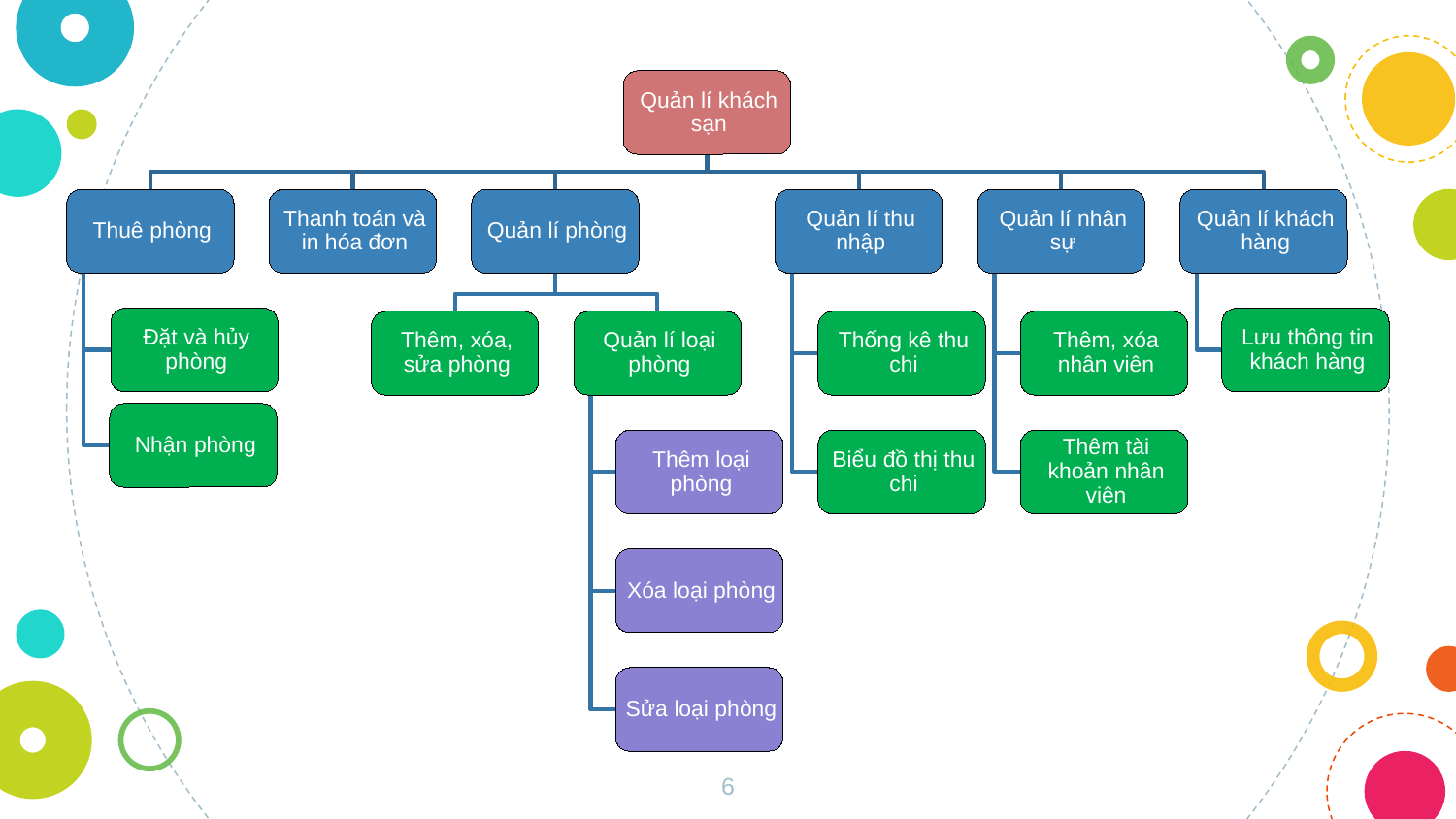

Quản lí khách sạn
Thuê phòng
Đặt và hủy phòng
Nhận phòng
Thanh toán và in hóa đơn
Quản lí phòng
Thêm, xóa, sửa phòng
Quản lí loại phòng
Thêm loại phòng
Xóa loại phòng
Sửa loại phòng
Quản lí thu nhập
Thống kê thu chi
Biểu đồ thị thu chi
Quản lí nhân sự
Thêm, xóa nhân viên
Thêm tài khoản nhân viên
Quản lí khách hàng
Lưu thông tin khách hàng
6